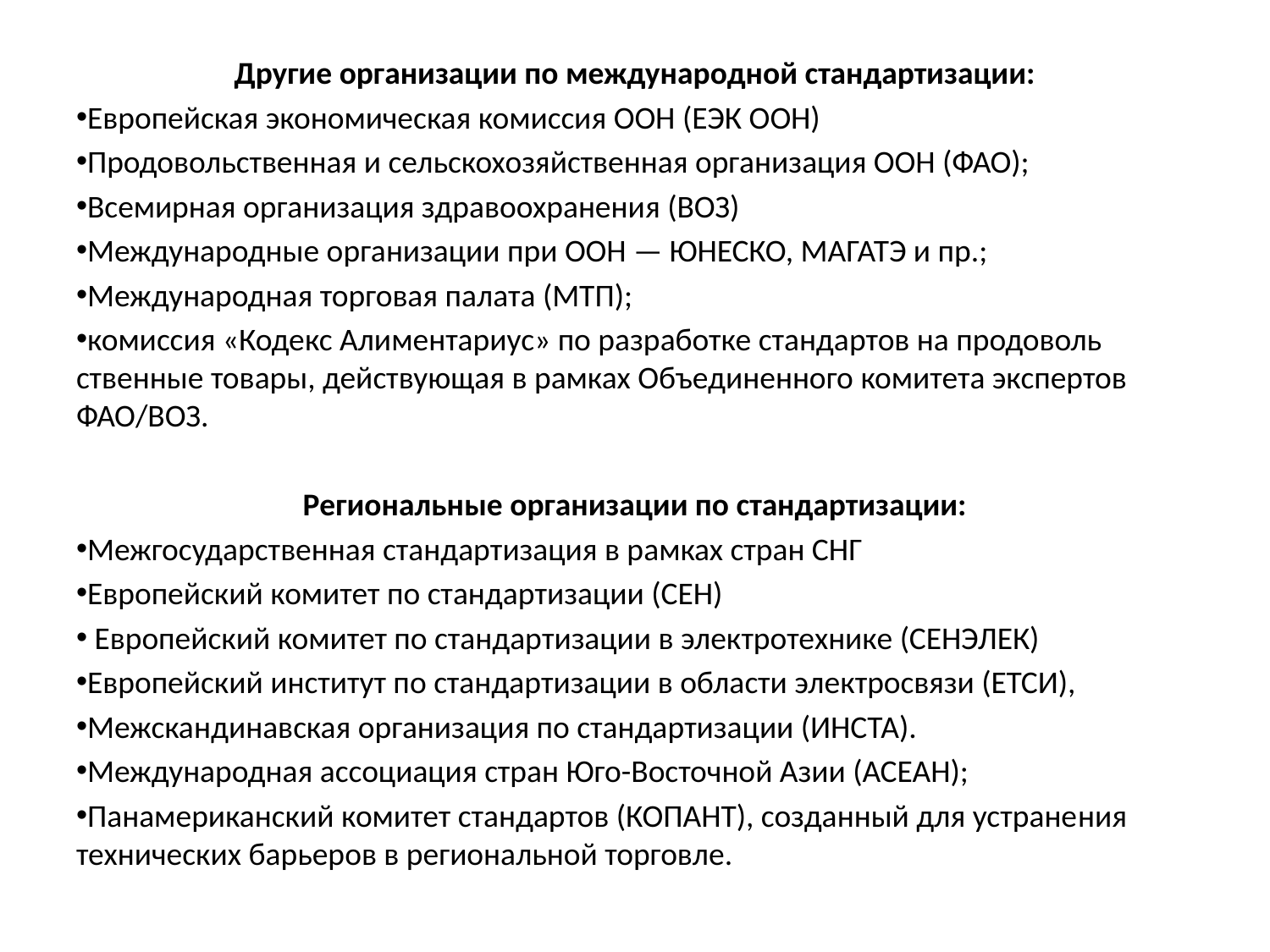

Другие организации по международной стандартизации:
Европейская экономическая комиссия ООН (ЕЭК ООН)
Продовольственная и сельскохозяйственная организация ООН (ФАО);
Всемирная организация здравоохранения (ВОЗ)
Международные организации при ООН — ЮНЕСКО, МАГАТЭ и пр.;
Международная торговая палата (МТП);
комиссия «Кодекс Алиментариус» по разработке стандартов на продоволь­ственные товары, действующая в рамках Объединенного комитета экспертов ФАО/ВОЗ.

Региональные организации по стандартизации:
Межгосударственная стандартизация в рамках стран СНГ
Европейский комитет по стандартизации (СЕН)
 Европейский комитет по стандартизации в электротехнике (СЕНЭЛЕК)
Европейский институт по стандартизации в области электросвязи (ЕТСИ),
Межскандинавская организация по стандартизации (ИНСТА).
Международная ассоциация стран Юго-Восточной Азии (АСЕАН);
Панамериканский комитет стандартов (КОПАНТ), созданный для устране­ния технических барьеров в региональной торговле.